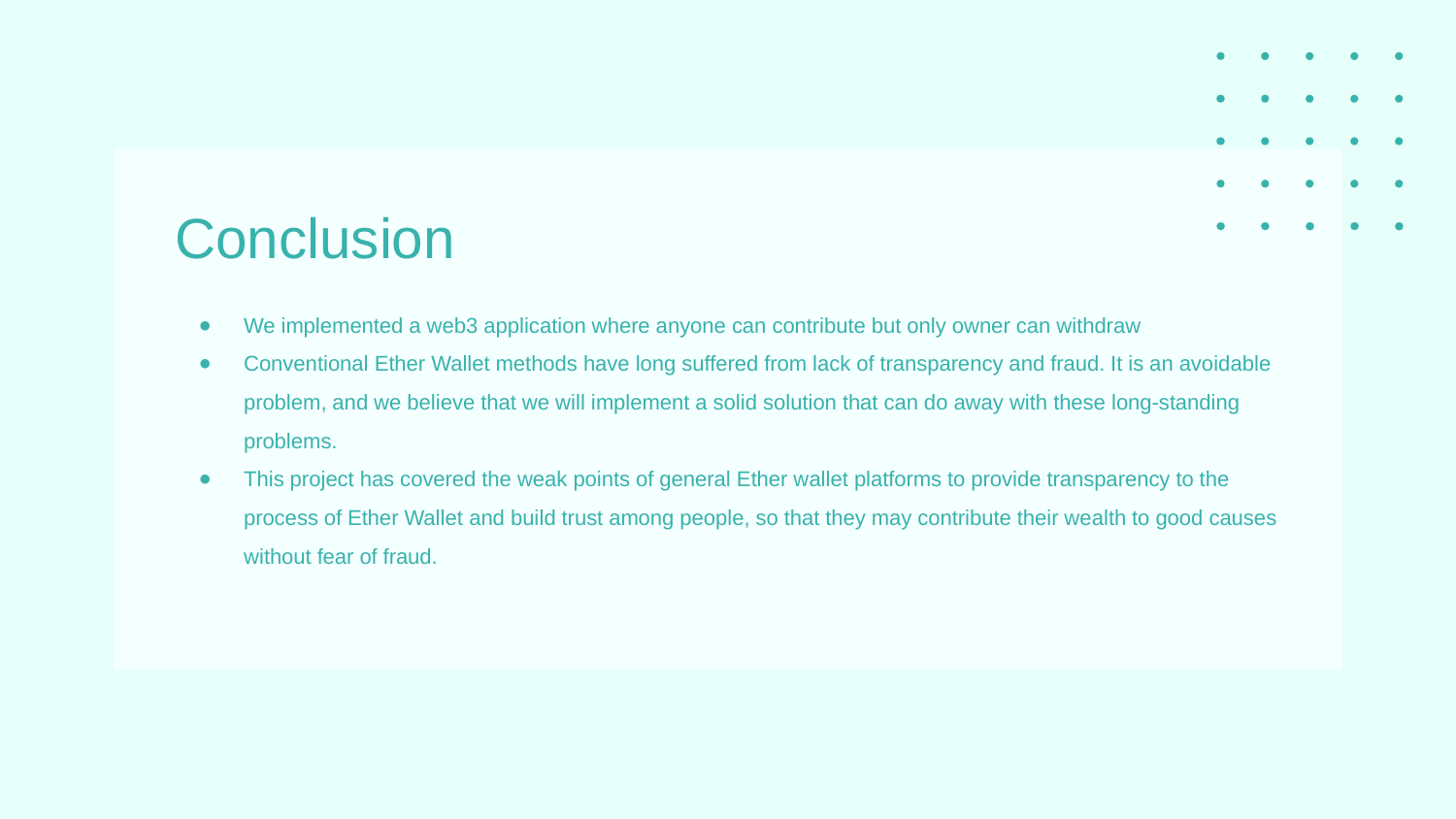

# Conclusion
We implemented a web3 application where anyone can contribute but only owner can withdraw
Conventional Ether Wallet methods have long suffered from lack of transparency and fraud. It is an avoidable problem, and we believe that we will implement a solid solution that can do away with these long-standing problems.
This project has covered the weak points of general Ether wallet platforms to provide transparency to the process of Ether Wallet and build trust among people, so that they may contribute their wealth to good causes without fear of fraud.